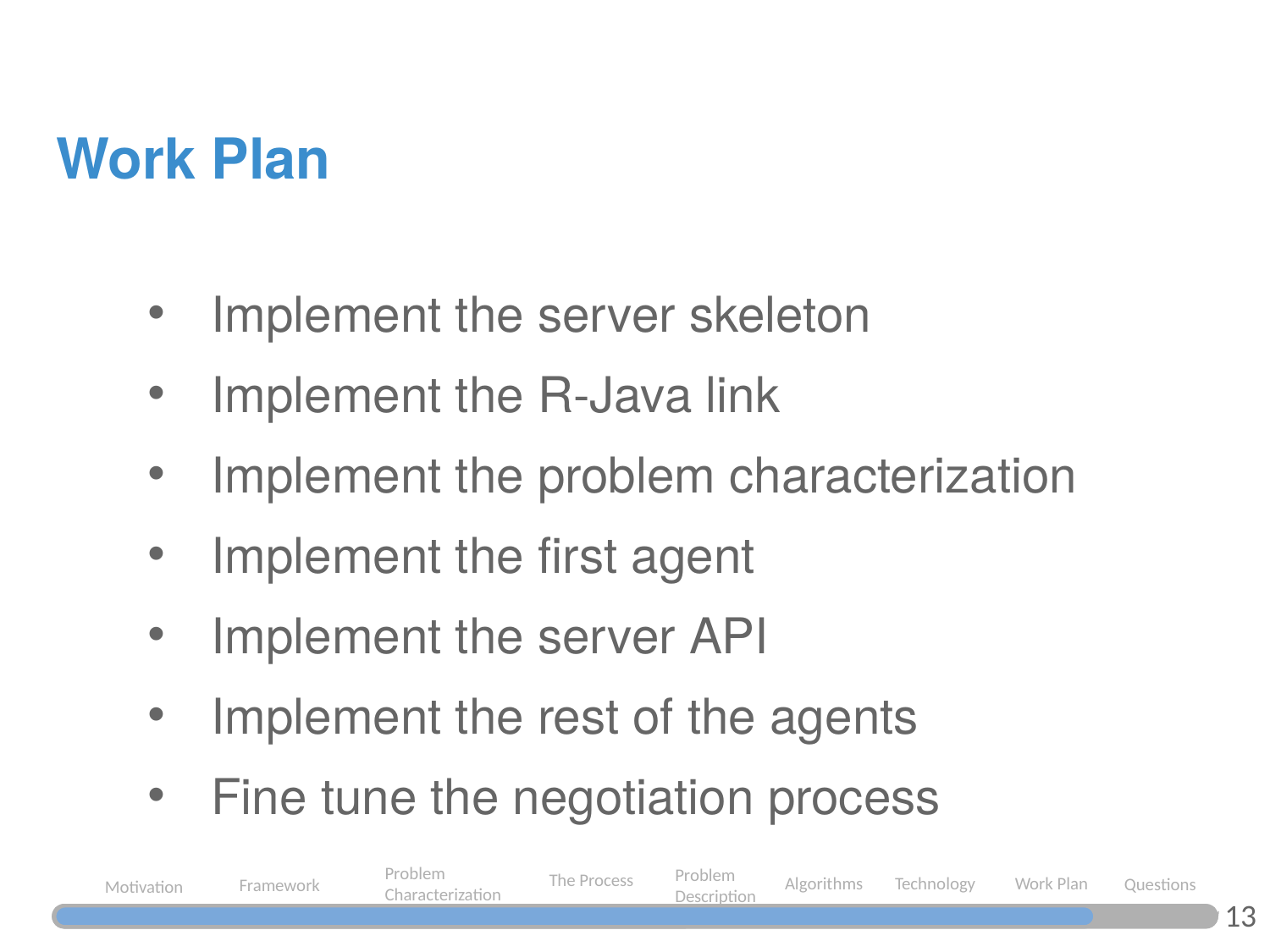

Work Plan

Implement the server skeleton
Implement the R-Java link
Implement the problem characterization
Implement the first agent
Implement the server API
Implement the rest of the agents
Fine tune the negotiation process
Problem Characterization
Problem Description
The Process
Algorithms
Work Plan
Technology
Questions
Framework
Motivation
13